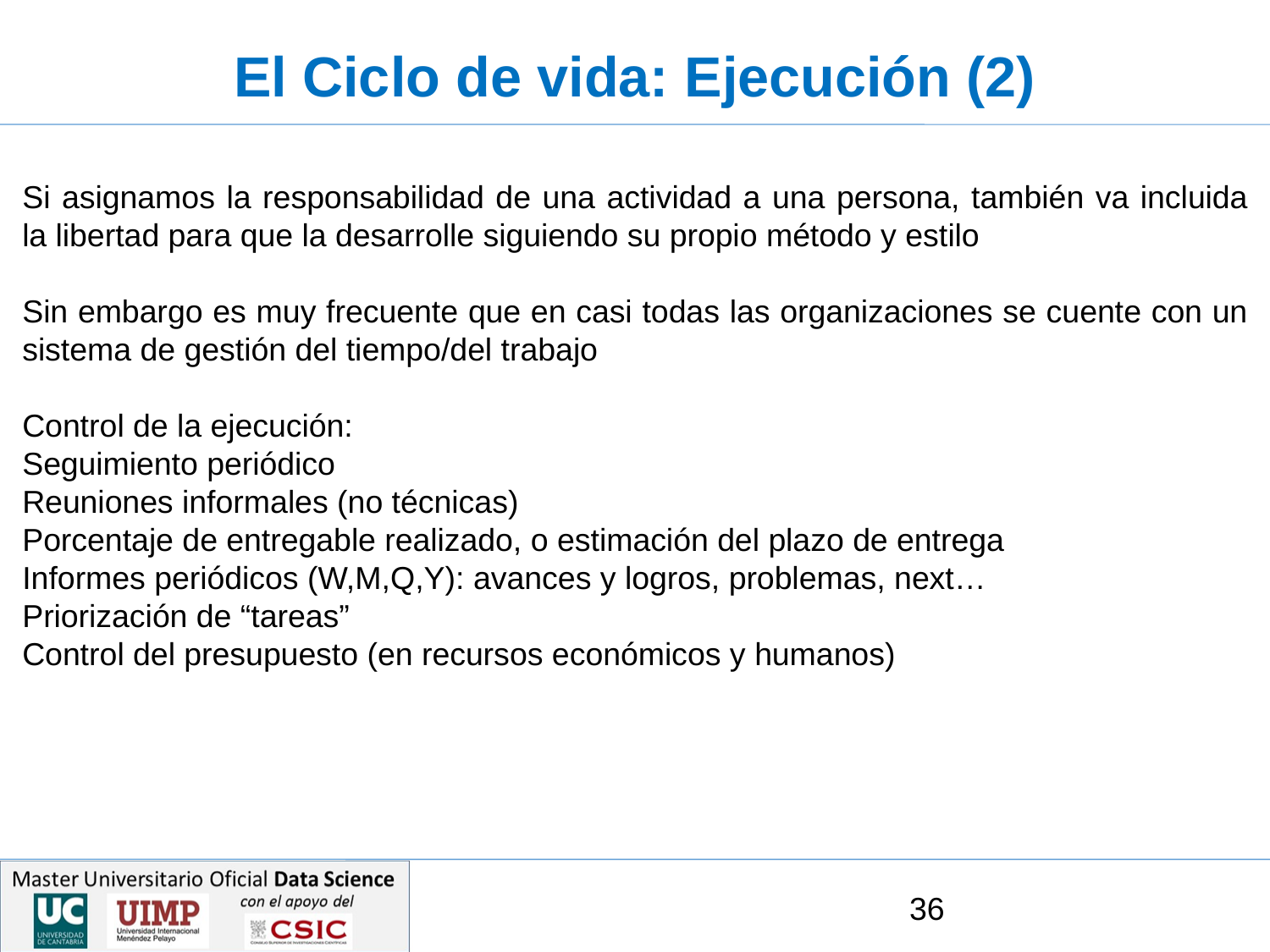

# El Ciclo de vida: Ejecución (2)
Si asignamos la responsabilidad de una actividad a una persona, también va incluida la libertad para que la desarrolle siguiendo su propio método y estilo

Sin embargo es muy frecuente que en casi todas las organizaciones se cuente con un sistema de gestión del tiempo/del trabajo

Control de la ejecución:
Seguimiento periódico
Reuniones informales (no técnicas)
Porcentaje de entregable realizado, o estimación del plazo de entrega
Informes periódicos (W,M,Q,Y): avances y logros, problemas, next…
Priorización de “tareas”
Control del presupuesto (en recursos económicos y humanos)
36